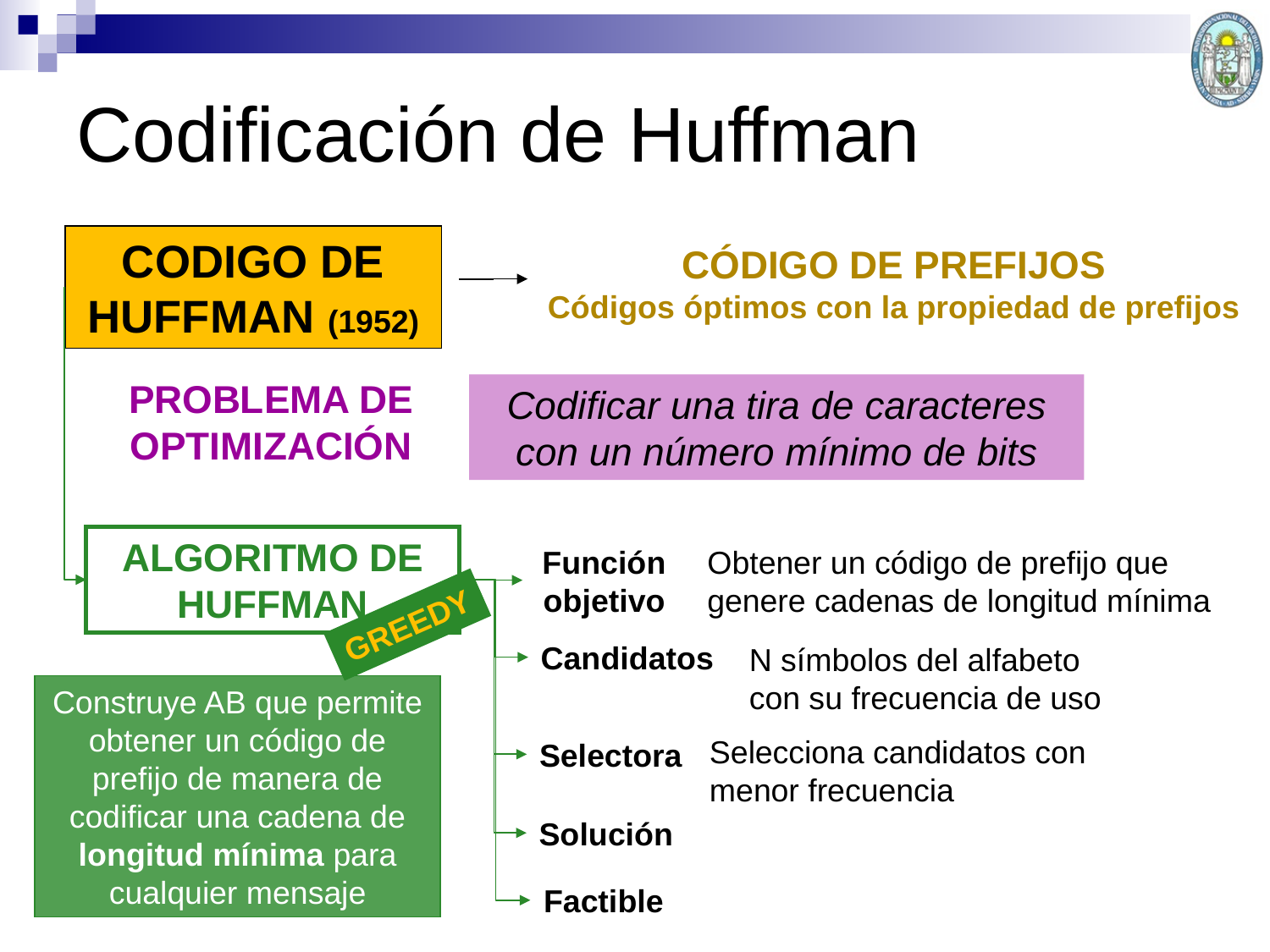

# Codificación de Huffman
CODIGO DE HUFFMAN (1952)
CÓDIGO DE PREFIJOS
Códigos óptimos con la propiedad de prefijos
ALGORITMO DE HUFFMAN
PROBLEMA DE OPTIMIZACIÓN
Codificar una tira de caracteres con un número mínimo de bits
Función objetivo
Obtener un código de prefijo que genere cadenas de longitud mínima
Candidatos
Selectora
Solución
Factible
GREEDY
N símbolos del alfabeto con su frecuencia de uso
Construye AB que permite obtener un código de prefijo de manera de codificar una cadena de longitud mínima para cualquier mensaje
Selecciona candidatos con menor frecuencia